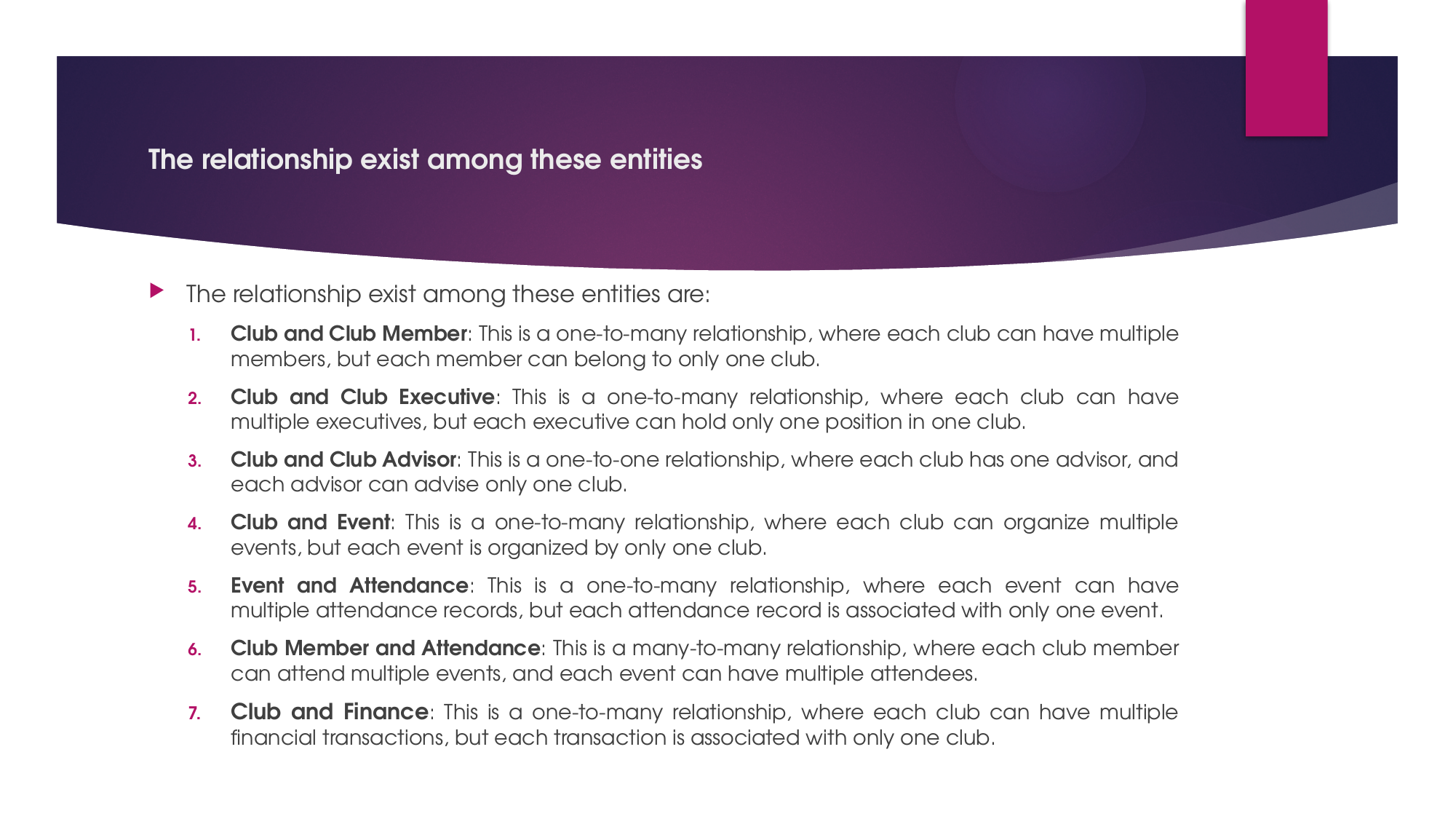

# The relationship exist among these entities
The relationship exist among these entities are:
Club and Club Member: This is a one-to-many relationship, where each club can have multiple members, but each member can belong to only one club.
Club and Club Executive: This is a one-to-many relationship, where each club can have multiple executives, but each executive can hold only one position in one club.
Club and Club Advisor: This is a one-to-one relationship, where each club has one advisor, and each advisor can advise only one club.
Club and Event: This is a one-to-many relationship, where each club can organize multiple events, but each event is organized by only one club.
Event and Attendance: This is a one-to-many relationship, where each event can have multiple attendance records, but each attendance record is associated with only one event.
Club Member and Attendance: This is a many-to-many relationship, where each club member can attend multiple events, and each event can have multiple attendees.
Club and Finance: This is a one-to-many relationship, where each club can have multiple financial transactions, but each transaction is associated with only one club.